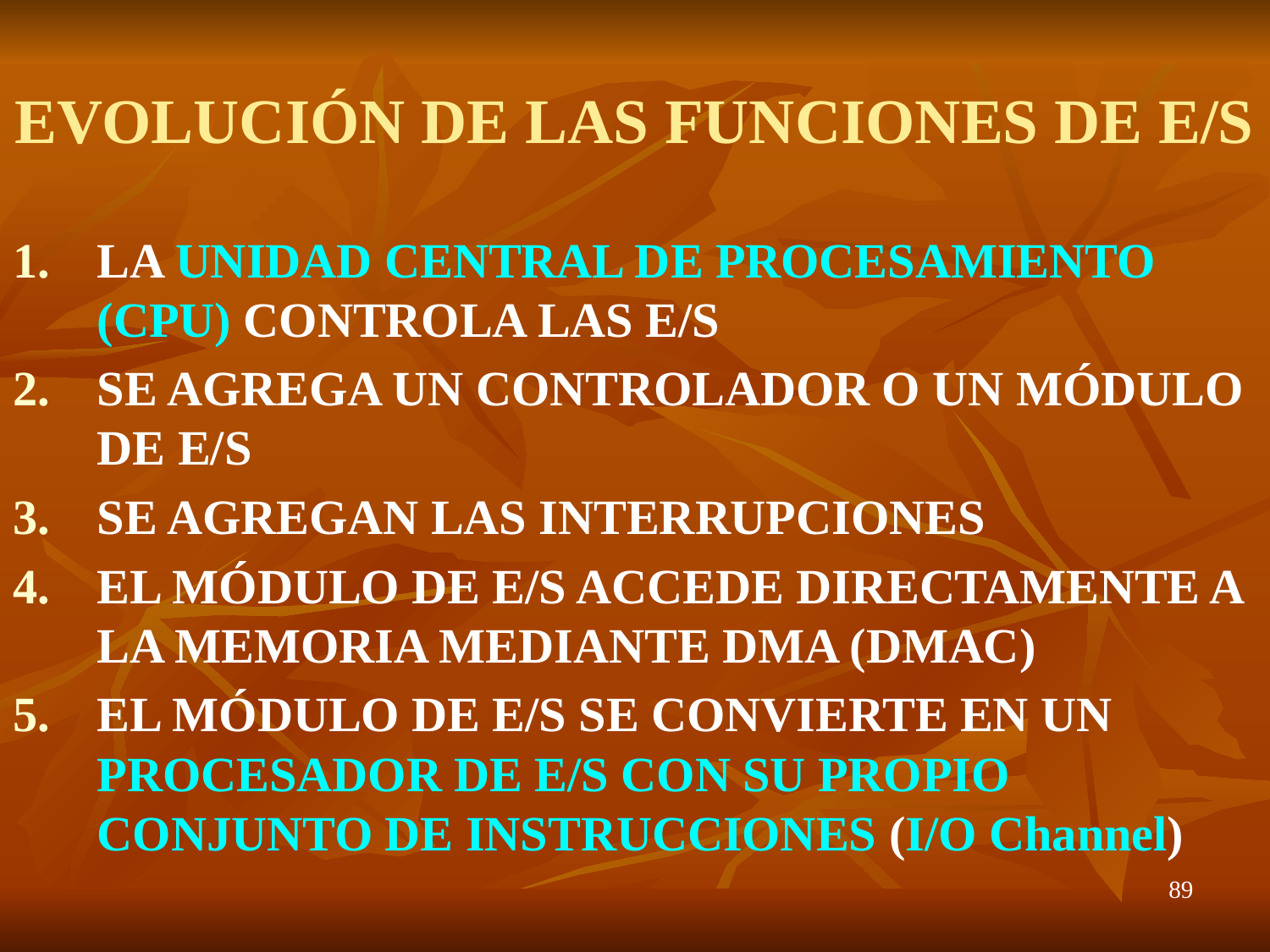

# EVOLUCIÓN DE LAS FUNCIONES DE E/S
LA UNIDAD CENTRAL DE PROCESAMIENTO (CPU) CONTROLA LAS E/S
SE AGREGA UN CONTROLADOR O UN MÓDULO DE E/S
SE AGREGAN LAS INTERRUPCIONES
EL MÓDULO DE E/S ACCEDE DIRECTAMENTE A LA MEMORIA MEDIANTE DMA (DMAC)
EL MÓDULO DE E/S SE CONVIERTE EN UN PROCESADOR DE E/S CON SU PROPIO CONJUNTO DE INSTRUCCIONES (I/O Channel)
89